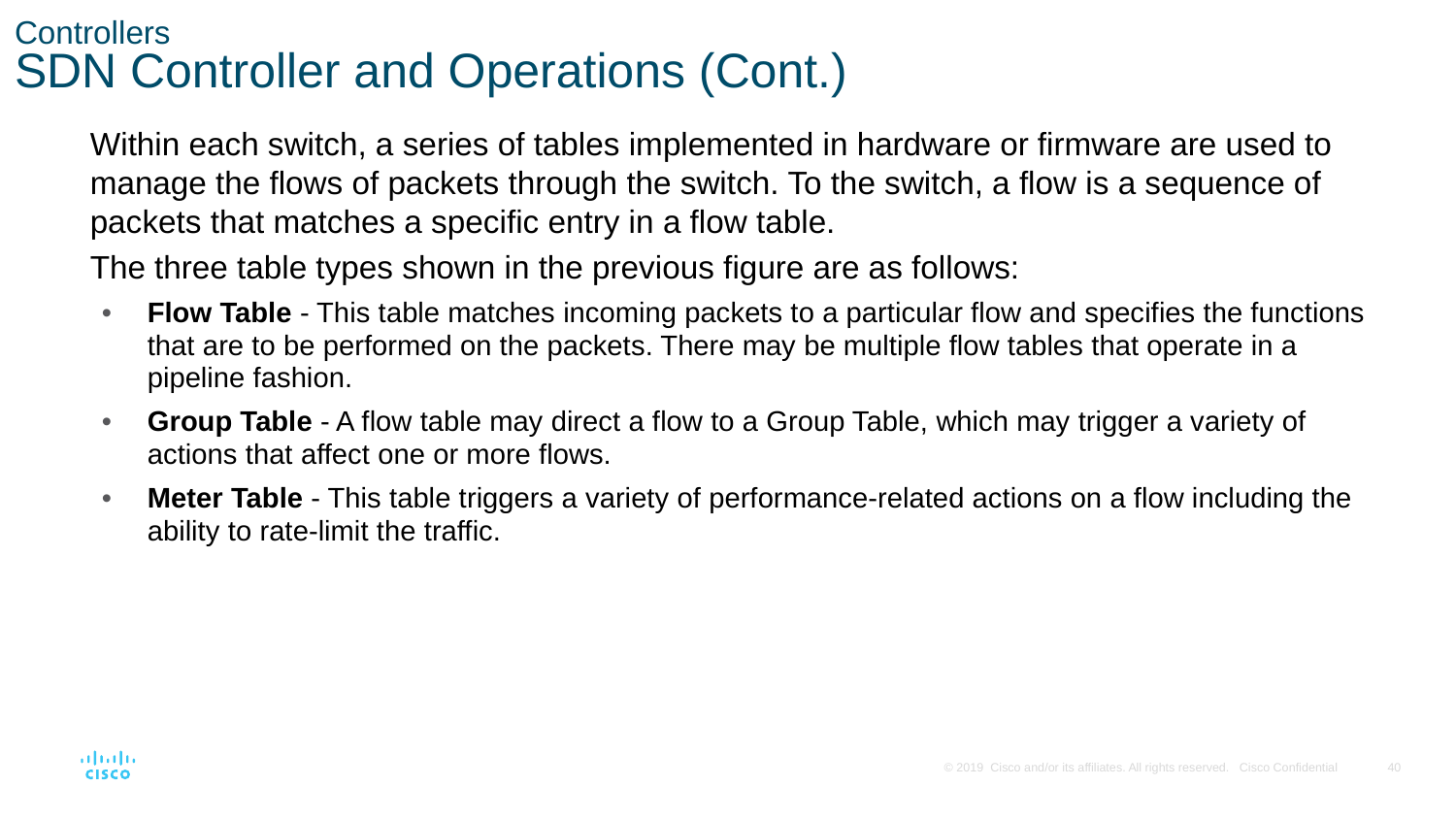

# Controllers SDN Controller and Operations (Cont.)
Within each switch, a series of tables implemented in hardware or firmware are used to manage the flows of packets through the switch. To the switch, a flow is a sequence of packets that matches a specific entry in a flow table.
The three table types shown in the previous figure are as follows:
Flow Table - This table matches incoming packets to a particular flow and specifies the functions that are to be performed on the packets. There may be multiple flow tables that operate in a pipeline fashion.
Group Table - A flow table may direct a flow to a Group Table, which may trigger a variety of actions that affect one or more flows.
Meter Table - This table triggers a variety of performance-related actions on a flow including the ability to rate-limit the traffic.